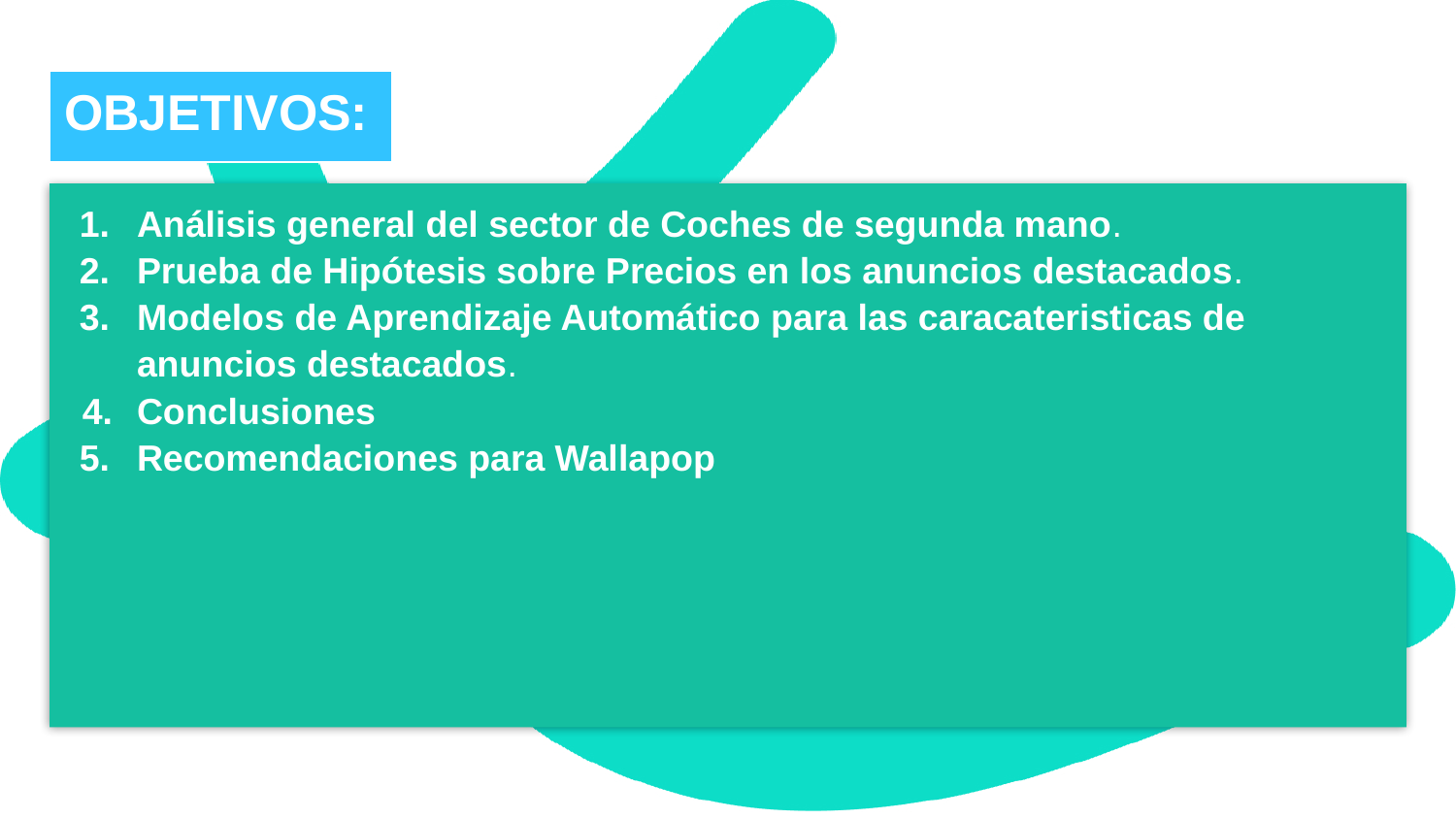

# OBJETIVOS:
Análisis general del sector de Coches de segunda mano.
Prueba de Hipótesis sobre Precios en los anuncios destacados.
Modelos de Aprendizaje Automático para las caracateristicas de anuncios destacados.
Conclusiones
Recomendaciones para Wallapop